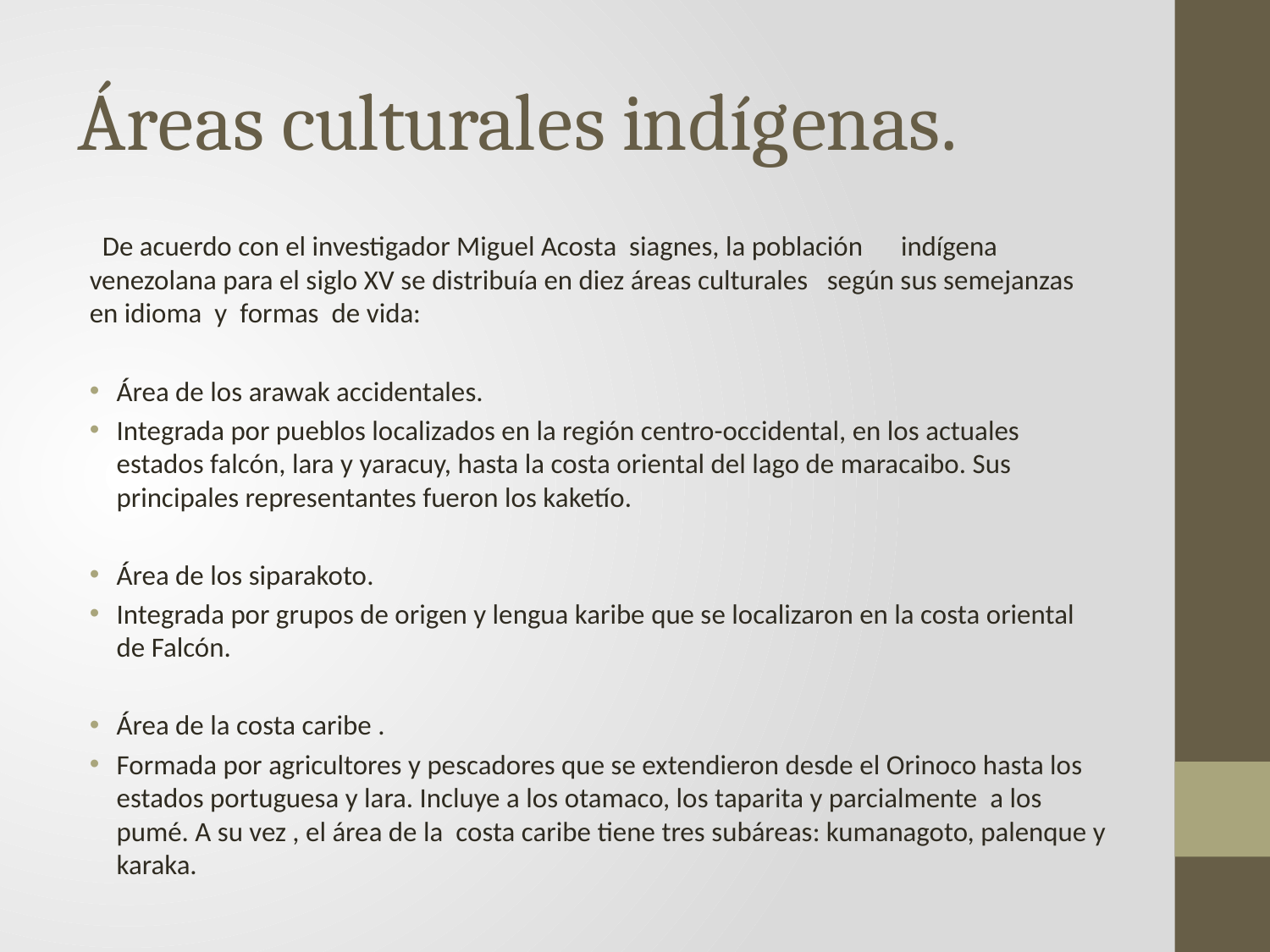

# Áreas culturales indígenas.
  De acuerdo con el investigador Miguel Acosta  siagnes, la población      indígena venezolana para el siglo XV se distribuía en diez áreas culturales   según sus semejanzas  en idioma  y  formas  de vida:

Área de los arawak accidentales.
Integrada por pueblos localizados en la región centro-occidental, en los actuales estados falcón, lara y yaracuy, hasta la costa oriental del lago de maracaibo. Sus principales representantes fueron los kaketío.

Área de los siparakoto.
Integrada por grupos de origen y lengua karibe que se localizaron en la costa oriental de Falcón.

Área de la costa caribe .
Formada por agricultores y pescadores que se extendieron desde el Orinoco hasta los estados portuguesa y lara. Incluye a los otamaco, los taparita y parcialmente  a los pumé. A su vez , el área de la  costa caribe tiene tres subáreas: kumanagoto, palenque y karaka.